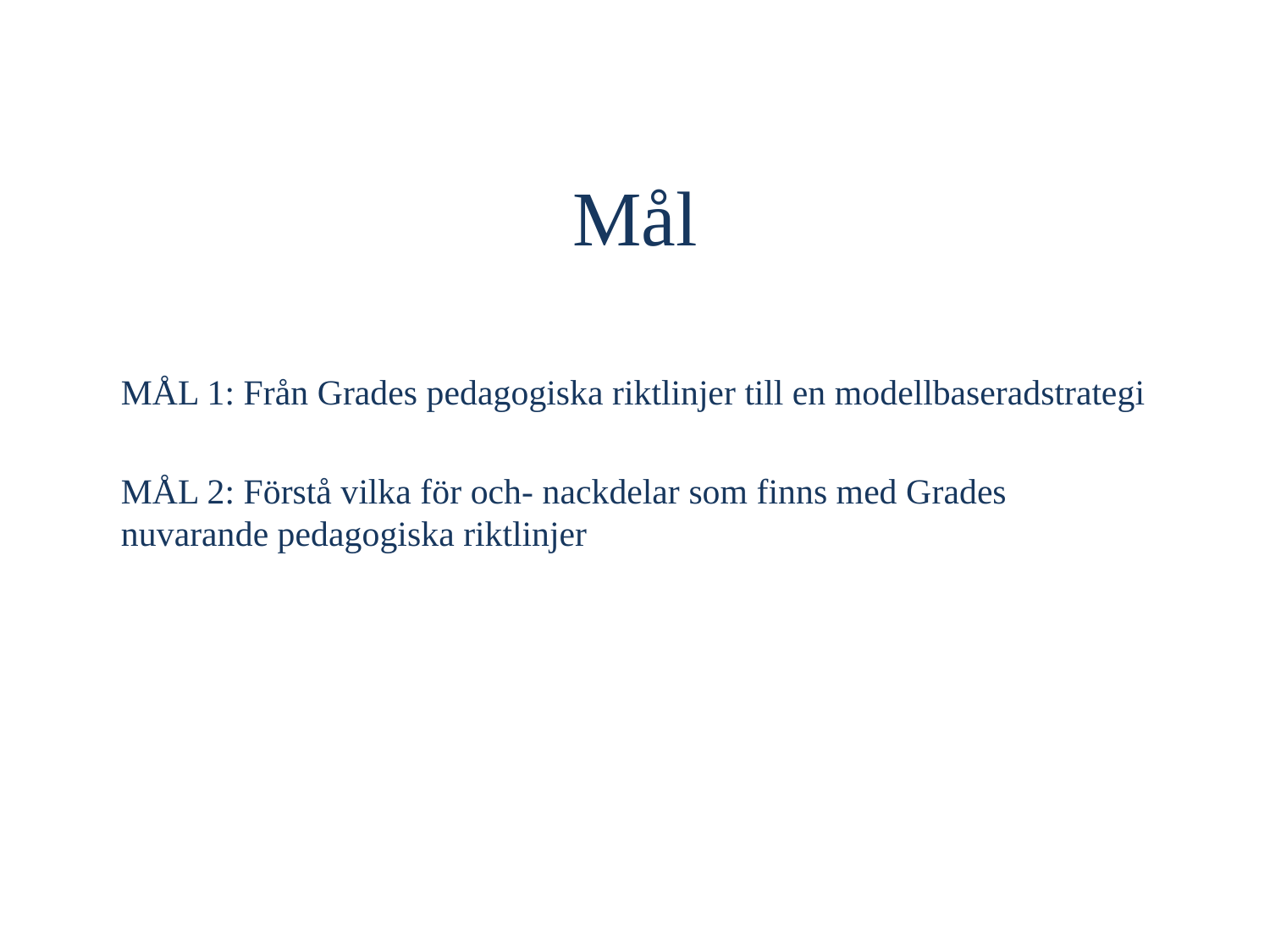

# Mål

MÅL 1: Från Grades pedagogiska riktlinjer till en modellbaseradstrategi

MÅL 2: Förstå vilka för och- nackdelar som finns med Grades nuvarande pedagogiska riktlinjer